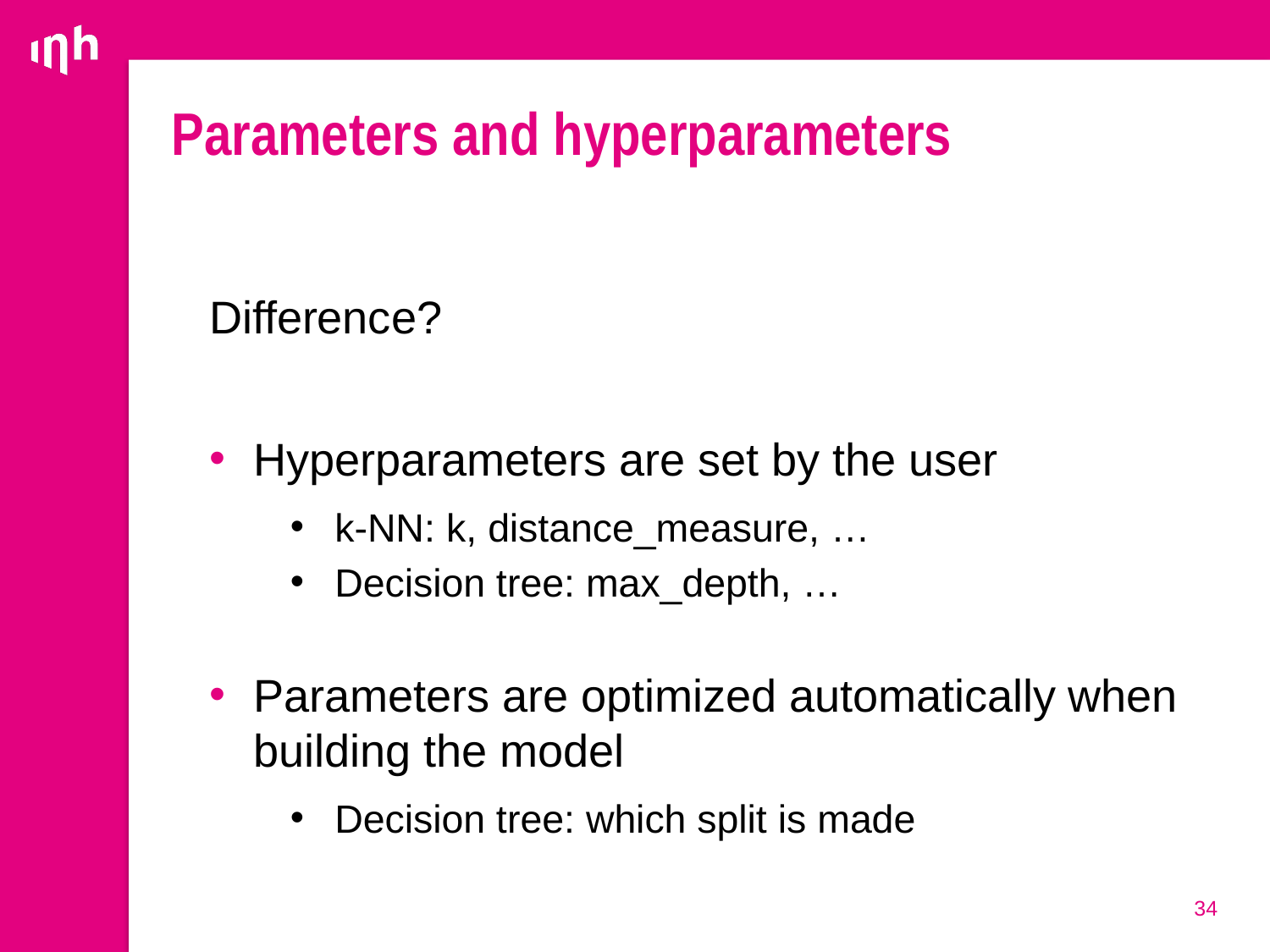

# Parameters and hyperparameters
Difference?

Hyperparameters are set by the user
k-NN: k, distance_measure, …
Decision tree: max_depth, …

Parameters are optimized automatically when building the model
Decision tree: which split is made

34